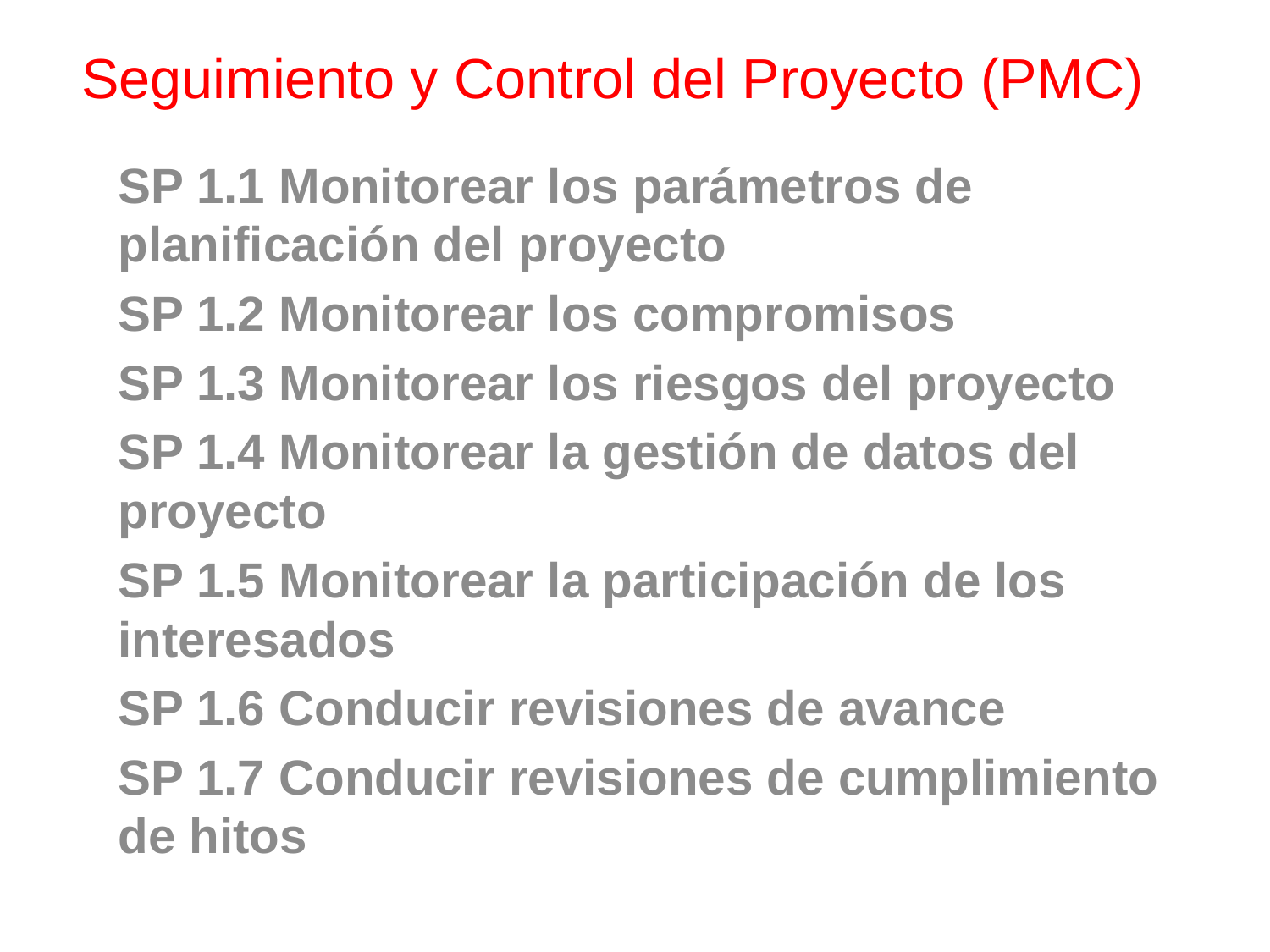

Seguimiento y Control del Proyecto (PMC)
SP 1.1 Monitorear los parámetros de planificación del proyecto
SP 1.2 Monitorear los compromisos
SP 1.3 Monitorear los riesgos del proyecto
SP 1.4 Monitorear la gestión de datos del proyecto
SP 1.5 Monitorear la participación de los interesados
SP 1.6 Conducir revisiones de avance
SP 1.7 Conducir revisiones de cumplimiento de hitos